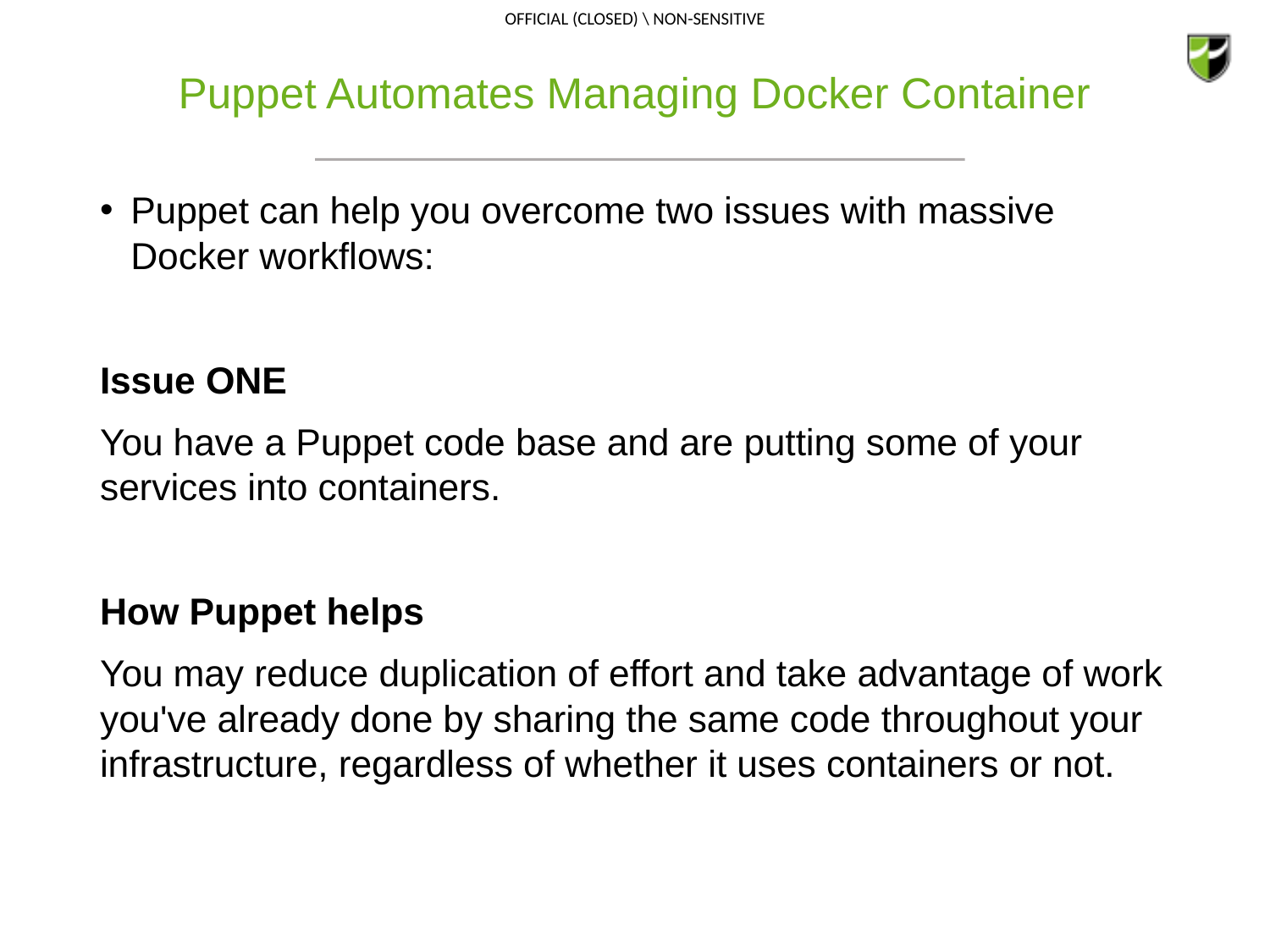

# Puppet Automates Managing Docker Container
Puppet can help you overcome two issues with massive Docker workflows:

Issue ONE
You have a Puppet code base and are putting some of your services into containers.

How Puppet helps
You may reduce duplication of effort and take advantage of work you've already done by sharing the same code throughout your infrastructure, regardless of whether it uses containers or not.